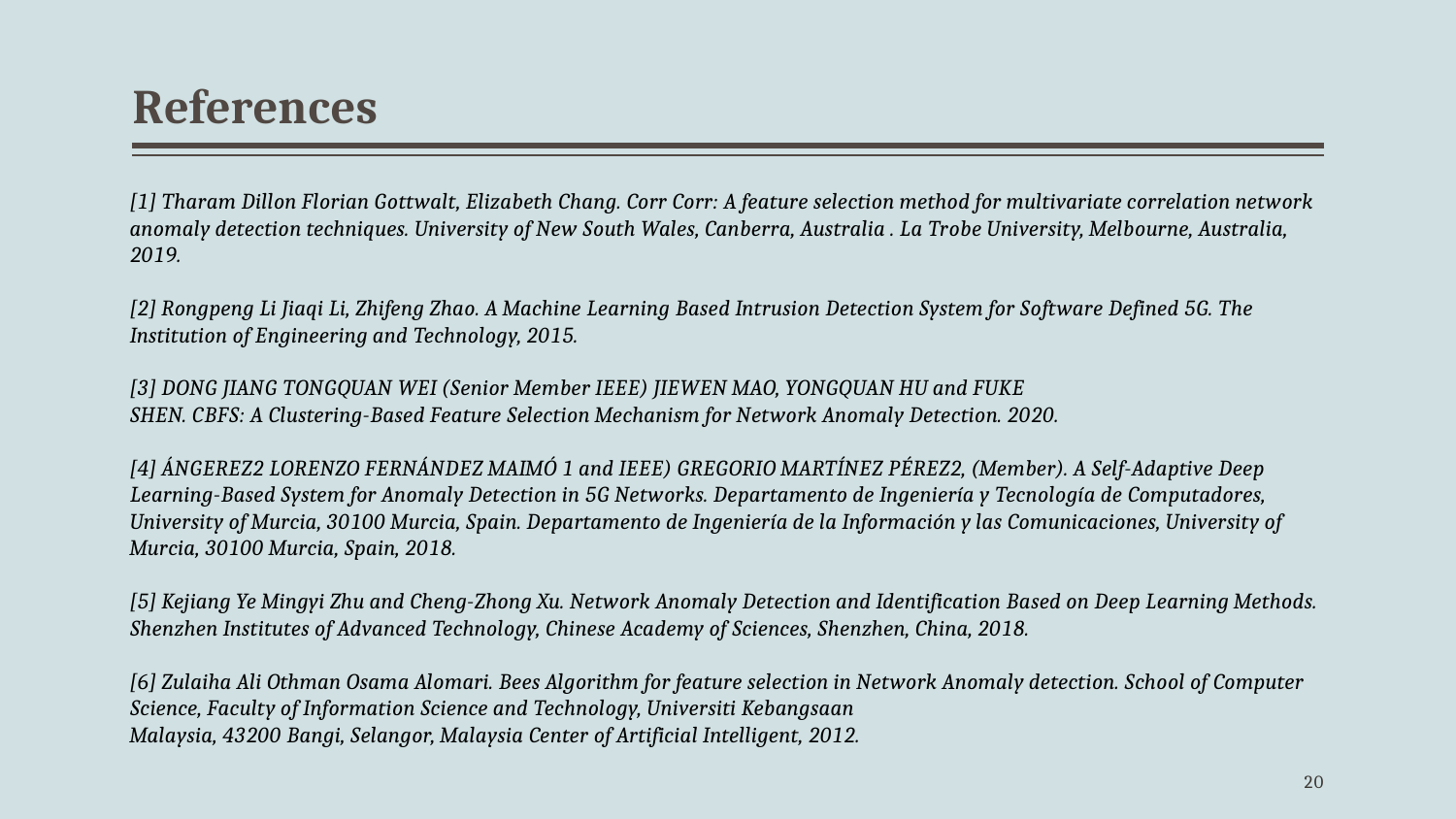

# References
[1] Tharam Dillon Florian Gottwalt, Elizabeth Chang. Corr Corr: A feature selection method for multivariate correlation network anomaly detection techniques. University of New South Wales, Canberra, Australia . La Trobe University, Melbourne, Australia, 2019.

[2] Rongpeng Li Jiaqi Li, Zhifeng Zhao. A Machine Learning Based Intrusion Detection System for Software Defined 5G. The Institution of Engineering and Technology, 2015.

[3] DONG JIANG TONGQUAN WEI (Senior Member IEEE) JIEWEN MAO, YONGQUAN HU and FUKE
SHEN. CBFS: A Clustering-Based Feature Selection Mechanism for Network Anomaly Detection. 2020.

[4] ÁNGEREZ2 LORENZO FERNÁNDEZ MAIMÓ 1 and IEEE) GREGORIO MARTÍNEZ PÉREZ2, (Member). A Self-Adaptive Deep Learning-Based System for Anomaly Detection in 5G Networks. Departamento de Ingeniería y Tecnología de Computadores, University of Murcia, 30100 Murcia, Spain. Departamento de Ingeniería de la Información y las Comunicaciones, University of Murcia, 30100 Murcia, Spain, 2018.

[5] Kejiang Ye Mingyi Zhu and Cheng-Zhong Xu. Network Anomaly Detection and Identification Based on Deep Learning Methods. Shenzhen Institutes of Advanced Technology, Chinese Academy of Sciences, Shenzhen, China, 2018.

[6] Zulaiha Ali Othman Osama Alomari. Bees Algorithm for feature selection in Network Anomaly detection. School of Computer Science, Faculty of Information Science and Technology, Universiti Kebangsaan
Malaysia, 43200 Bangi, Selangor, Malaysia Center of Artificial Intelligent, 2012.
20